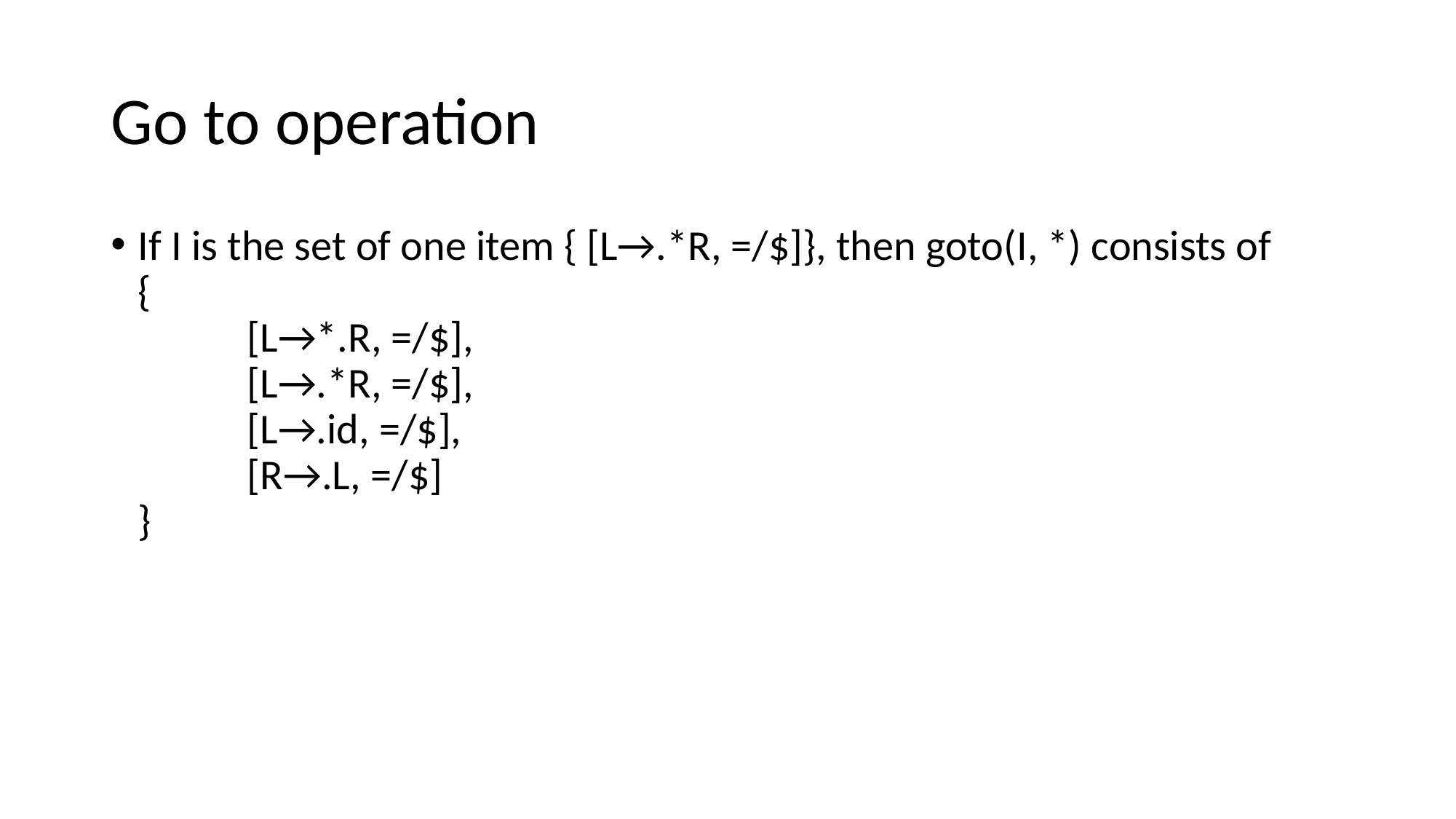

# Go to operation
If I is the set of one item { [L→.*R, =/$]}, then goto(I, *) consists of
{
	[L→*.R, =/$],
	[L→.*R, =/$],
	[L→.id, =/$],
	[R→.L, =/$]
}